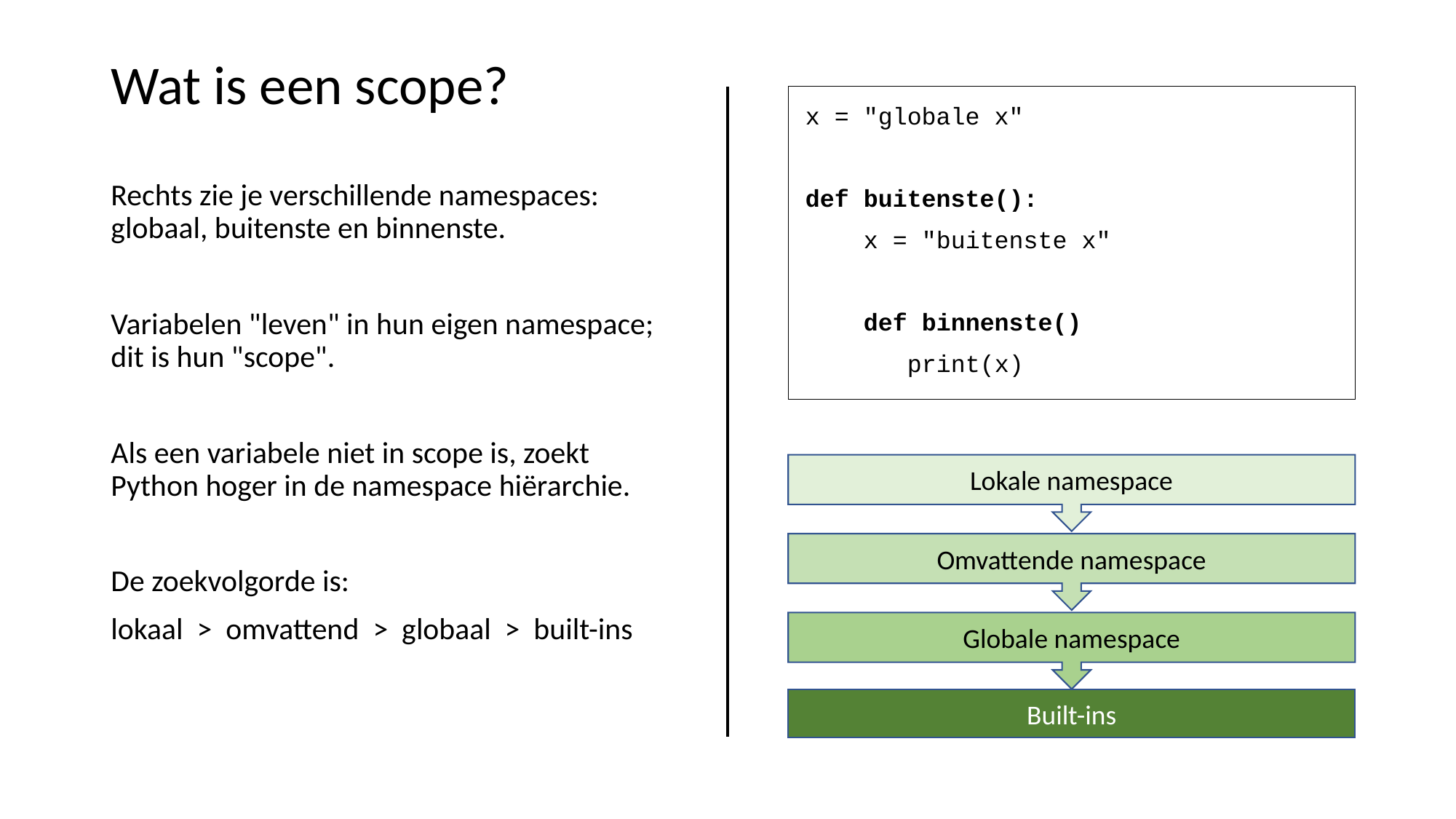

# Wat is een scope?
x = "globale x"

def buitenste():
    x = "buitenste x"

    def binnenste()
       print(x)
Rechts zie je verschillende namespaces: globaal, buitenste en binnenste.

Variabelen "leven" in hun eigen namespace; dit is hun "scope".

Als een variabele niet in scope is, zoekt Python hoger in de namespace hiërarchie.

De zoekvolgorde is:
lokaal  >  omvattend  >  globaal  >  built-ins
Lokale namespace
Omvattende namespace
Globale namespace
Built-ins